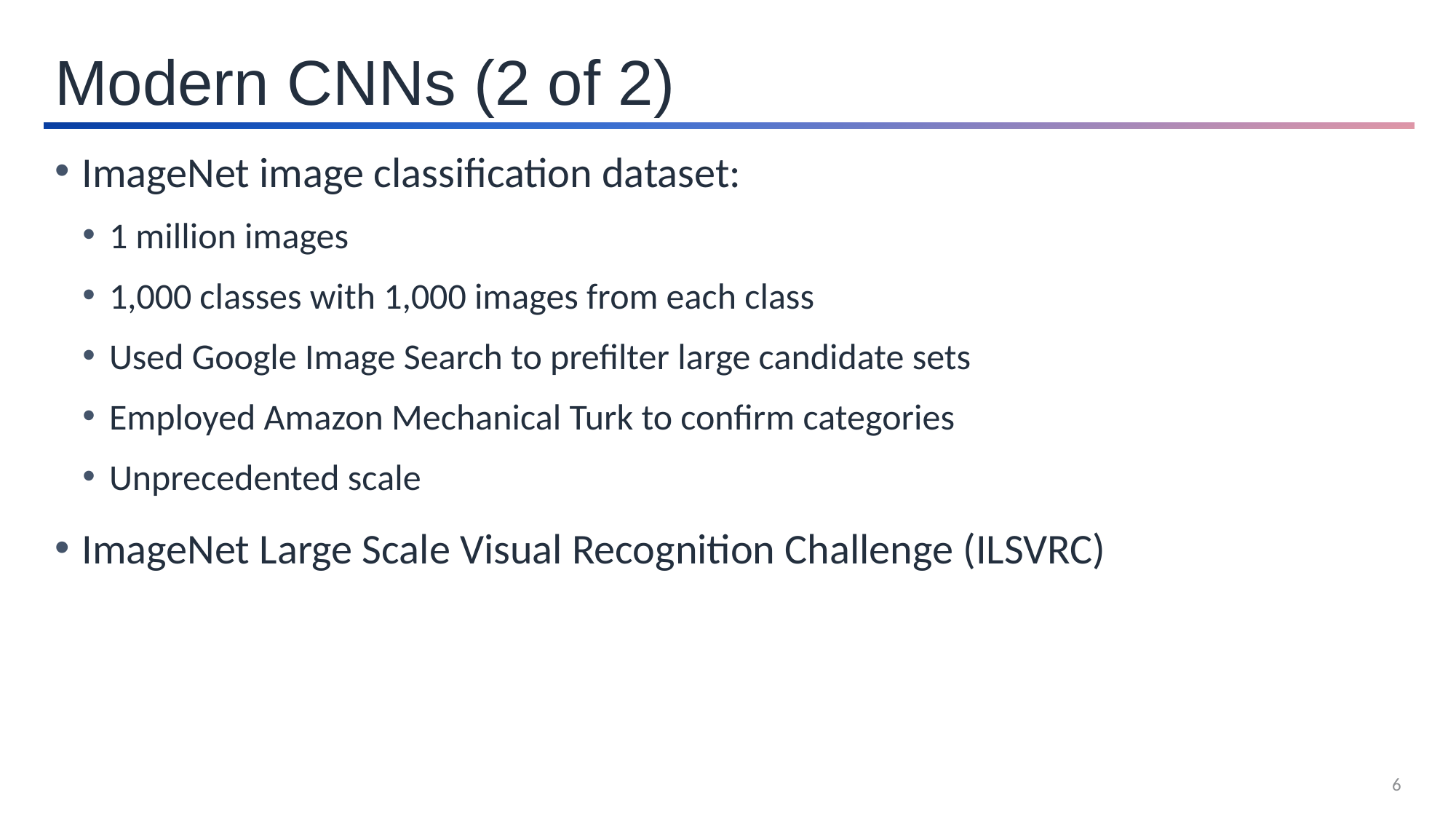

Modern CNNs (2 of 2)
ImageNet image classification dataset:
1 million images
1,000 classes with 1,000 images from each class
Used Google Image Search to prefilter large candidate sets
Employed Amazon Mechanical Turk to confirm categories
Unprecedented scale
ImageNet Large Scale Visual Recognition Challenge (ILSVRC)
6